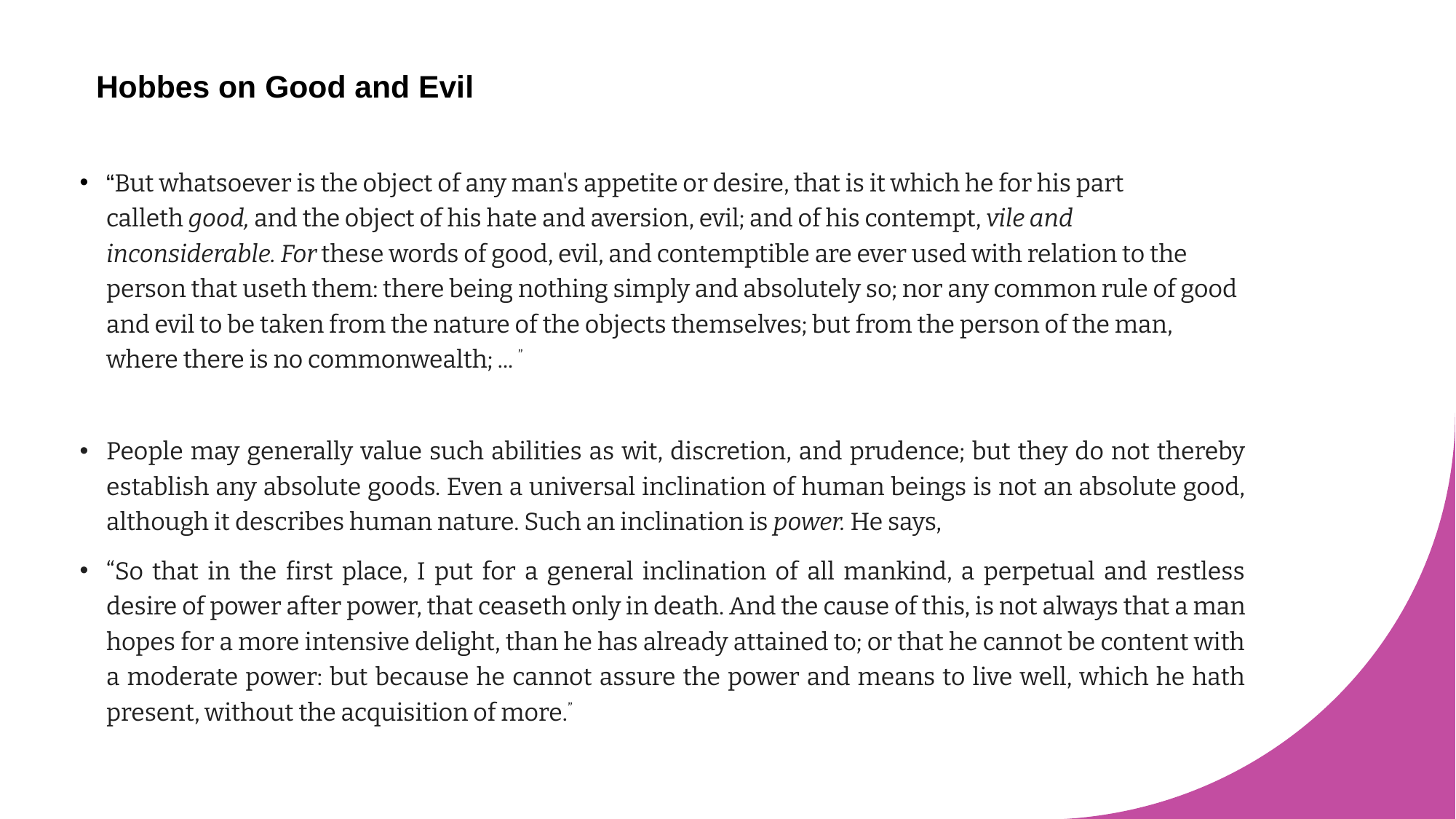

# Hobbes on Good and Evil
“But whatsoever is the object of any man's appetite or desire, that is it which he for his part calleth good, and the object of his hate and aversion, evil; and of his contempt, vile and inconsiderable. For these words of good, evil, and contemptible are ever used with relation to the person that useth them: there being nothing simply and absolutely so; nor any common rule of good and evil to be taken from the nature of the objects themselves; but from the person of the man, where there is no commonwealth; ... ”

People may generally value such abilities as wit, discretion, and prudence; but they do not thereby establish any absolute goods. Even a universal inclination of human beings is not an absolute good, although it describes human nature. Such an inclination is power. He says,
“So that in the first place, I put for a general inclination of all mankind, a perpetual and restless desire of power after power, that ceaseth only in death. And the cause of this, is not always that a man hopes for a more intensive delight, than he has already attained to; or that he cannot be content with a moderate power: but because he cannot assure the power and means to live well, which he hath present, without the acquisition of more.”